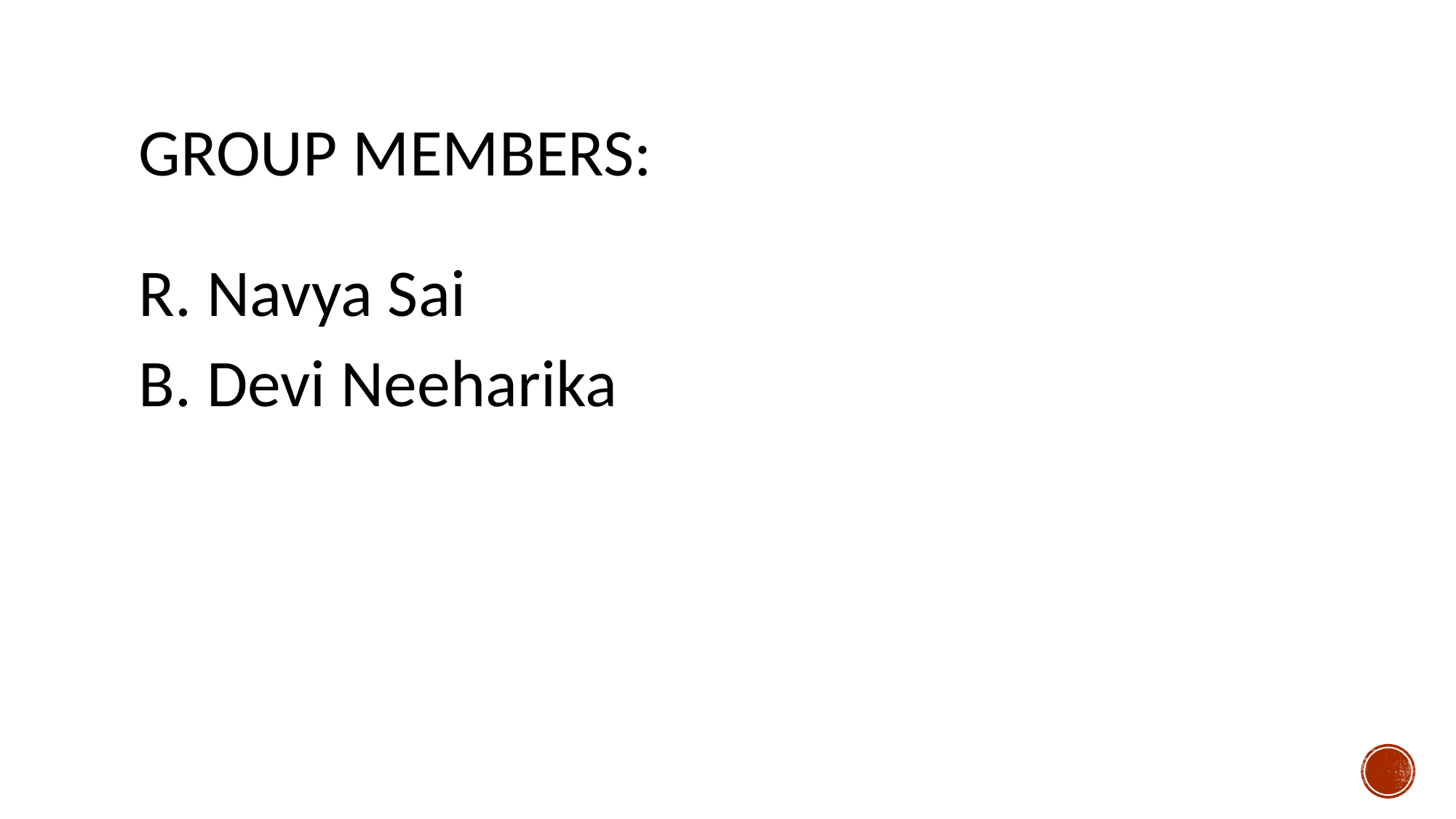

# Group members:
R. Navya Sai
B. Devi Neeharika